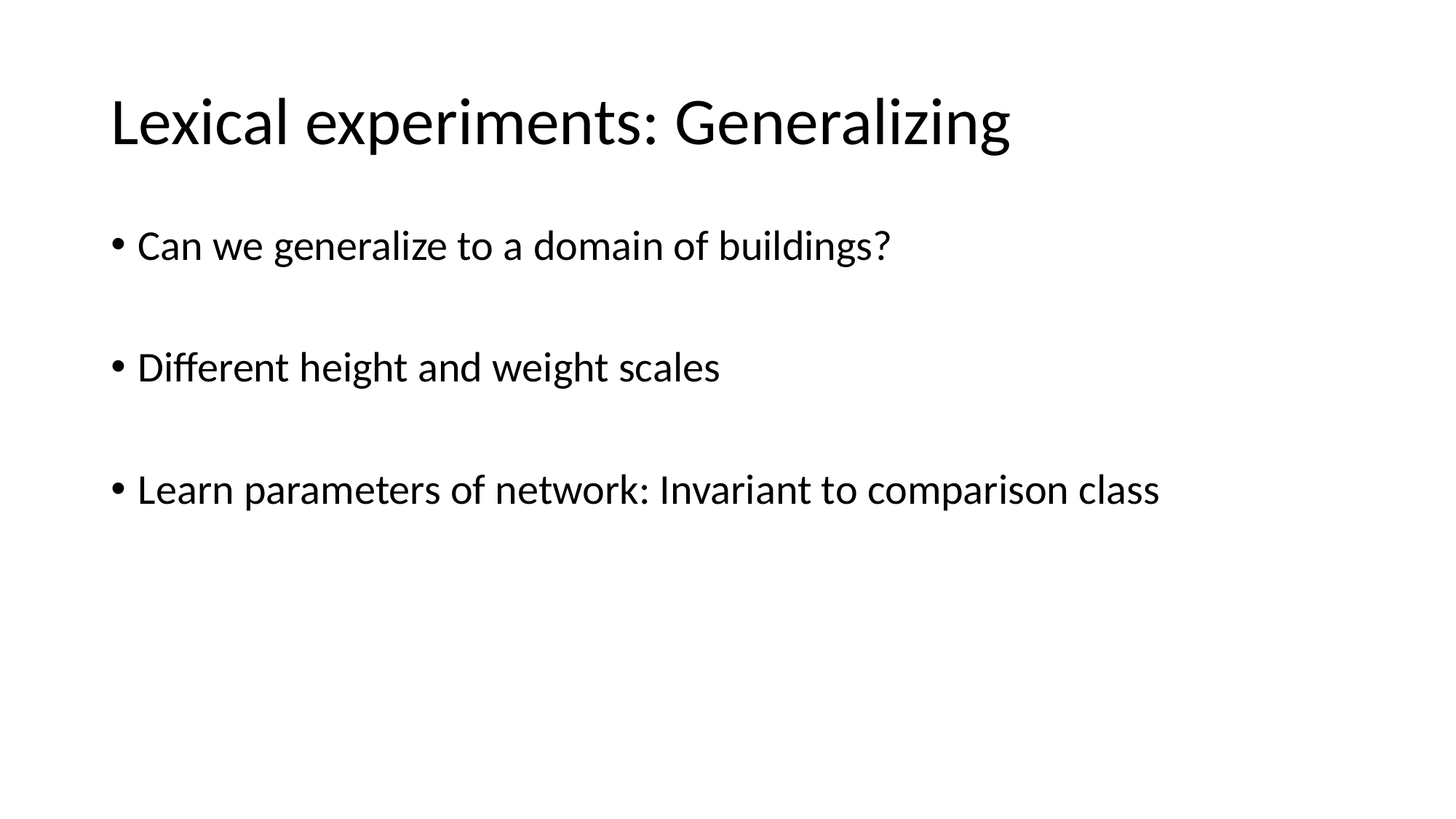

# Lexical experiments: Generalizing
Can we generalize to a domain of buildings?

Different height and weight scales

Learn parameters of network: Invariant to comparison class